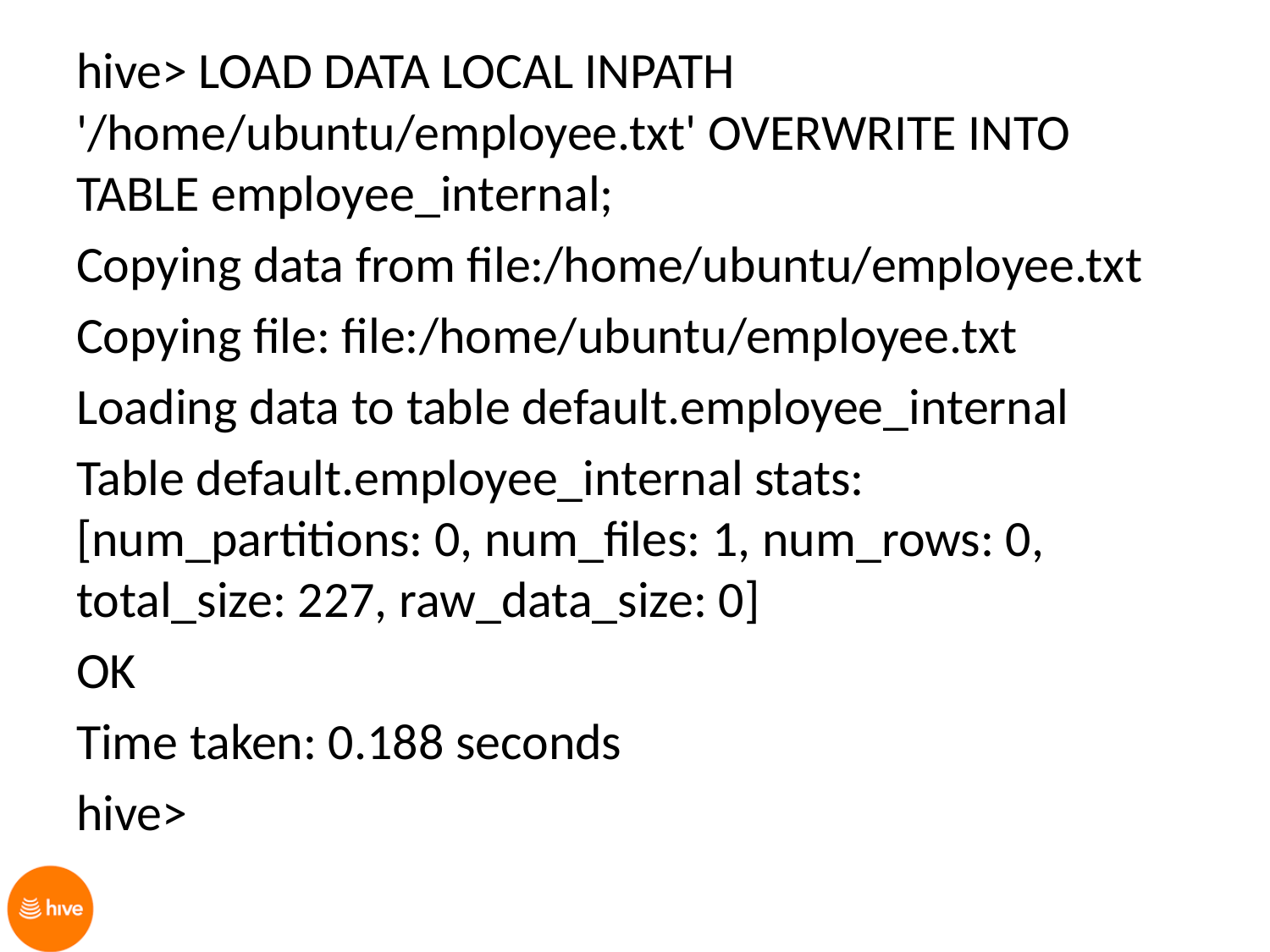

hive> LOAD DATA LOCAL INPATH '/home/ubuntu/employee.txt' OVERWRITE INTO TABLE employee_internal;
Copying data from file:/home/ubuntu/employee.txt
Copying file: file:/home/ubuntu/employee.txt
Loading data to table default.employee_internal
Table default.employee_internal stats: [num_partitions: 0, num_files: 1, num_rows: 0, total_size: 227, raw_data_size: 0]
OK
Time taken: 0.188 seconds
hive>